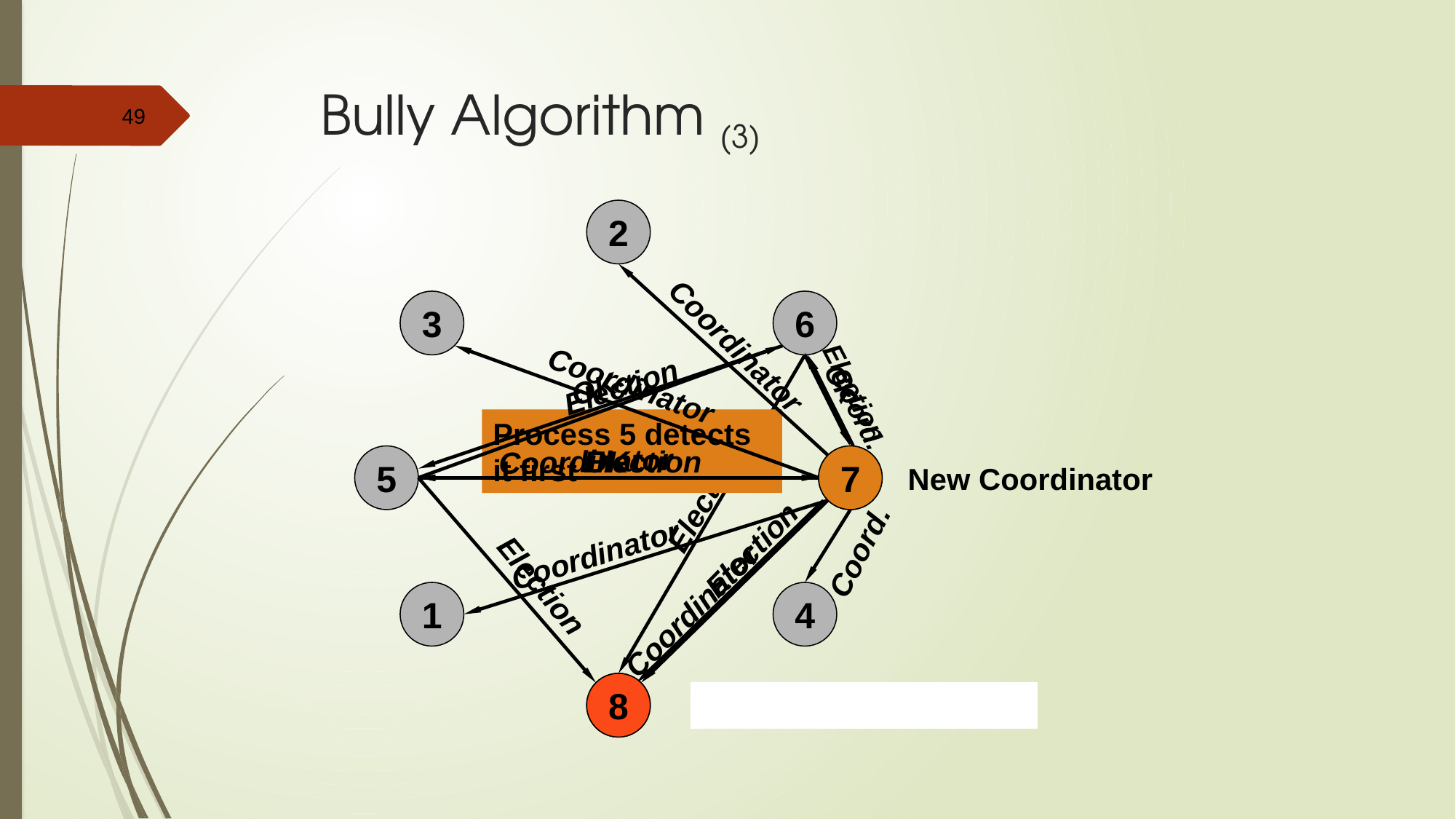

# Bully Algorithm (3)
2
Coordinator
Coordinator
Coord.
Coordinator
Coord.
Coordinator
Coordinator
3
6
Election
Election
Election
Election
Election
Election
OK
OK
OK
Process 5 detects it first
5
7
7
New Coordinator
1
4
8
8

Coordinator
Coordinator failed
49